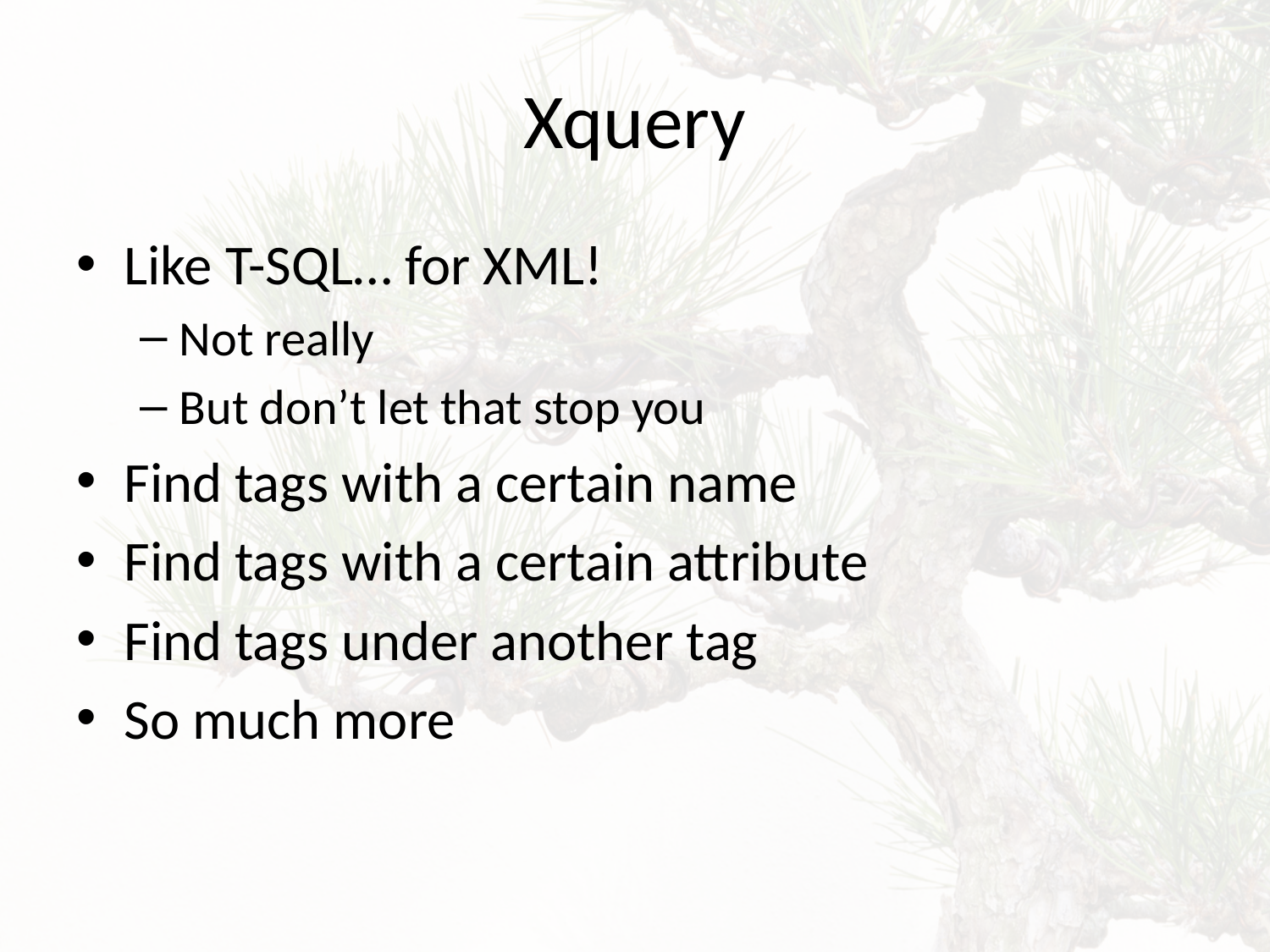

# Xquery
Like T-SQL… for XML!
Not really
But don’t let that stop you
Find tags with a certain name
Find tags with a certain attribute
Find tags under another tag
So much more